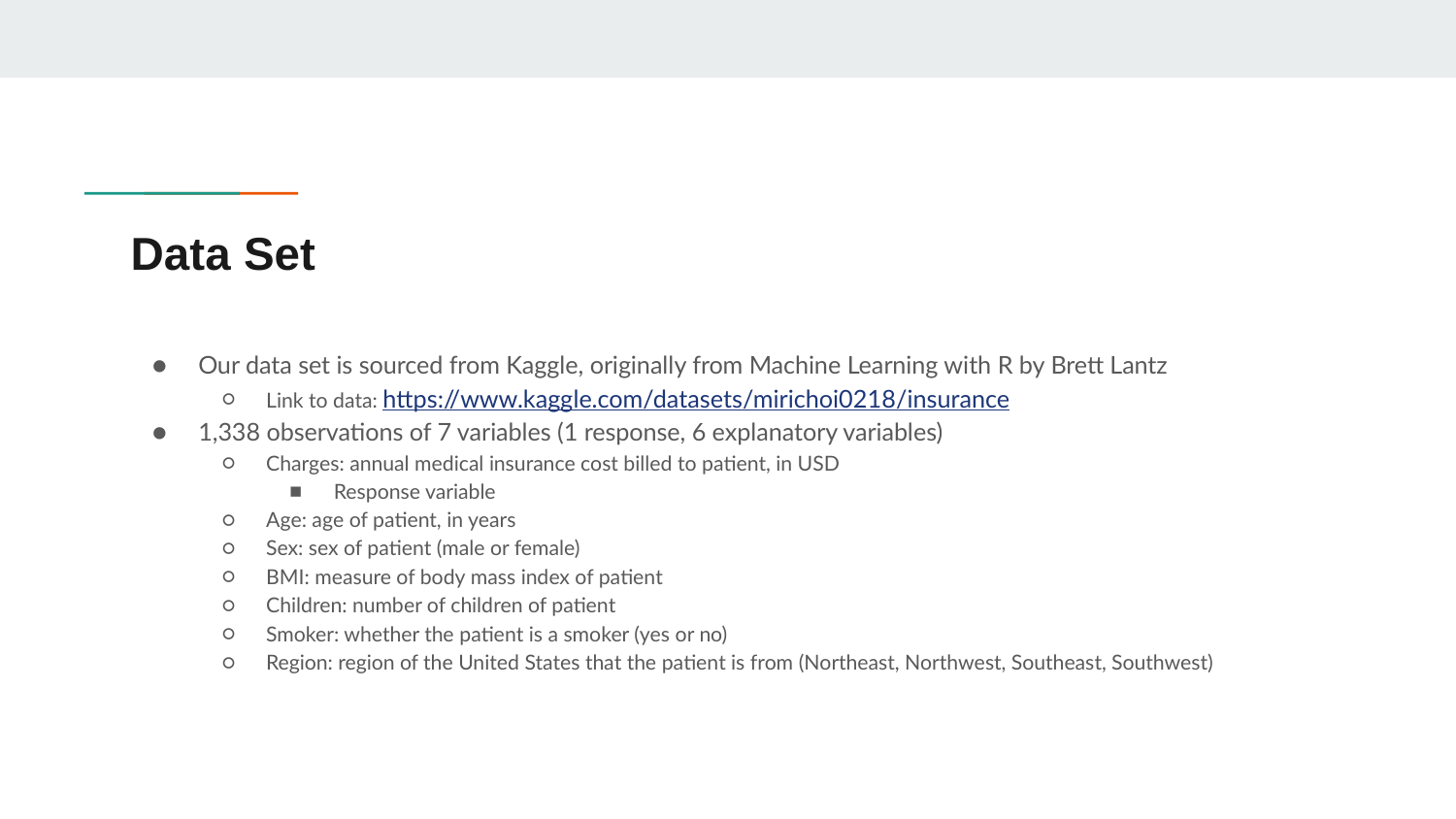

# Data Set
Our data set is sourced from Kaggle, originally from Machine Learning with R by Brett Lantz
Link to data: https://www.kaggle.com/datasets/mirichoi0218/insurance
1,338 observations of 7 variables (1 response, 6 explanatory variables)
Charges: annual medical insurance cost billed to patient, in USD
Response variable
Age: age of patient, in years
Sex: sex of patient (male or female)
BMI: measure of body mass index of patient
Children: number of children of patient
Smoker: whether the patient is a smoker (yes or no)
Region: region of the United States that the patient is from (Northeast, Northwest, Southeast, Southwest)